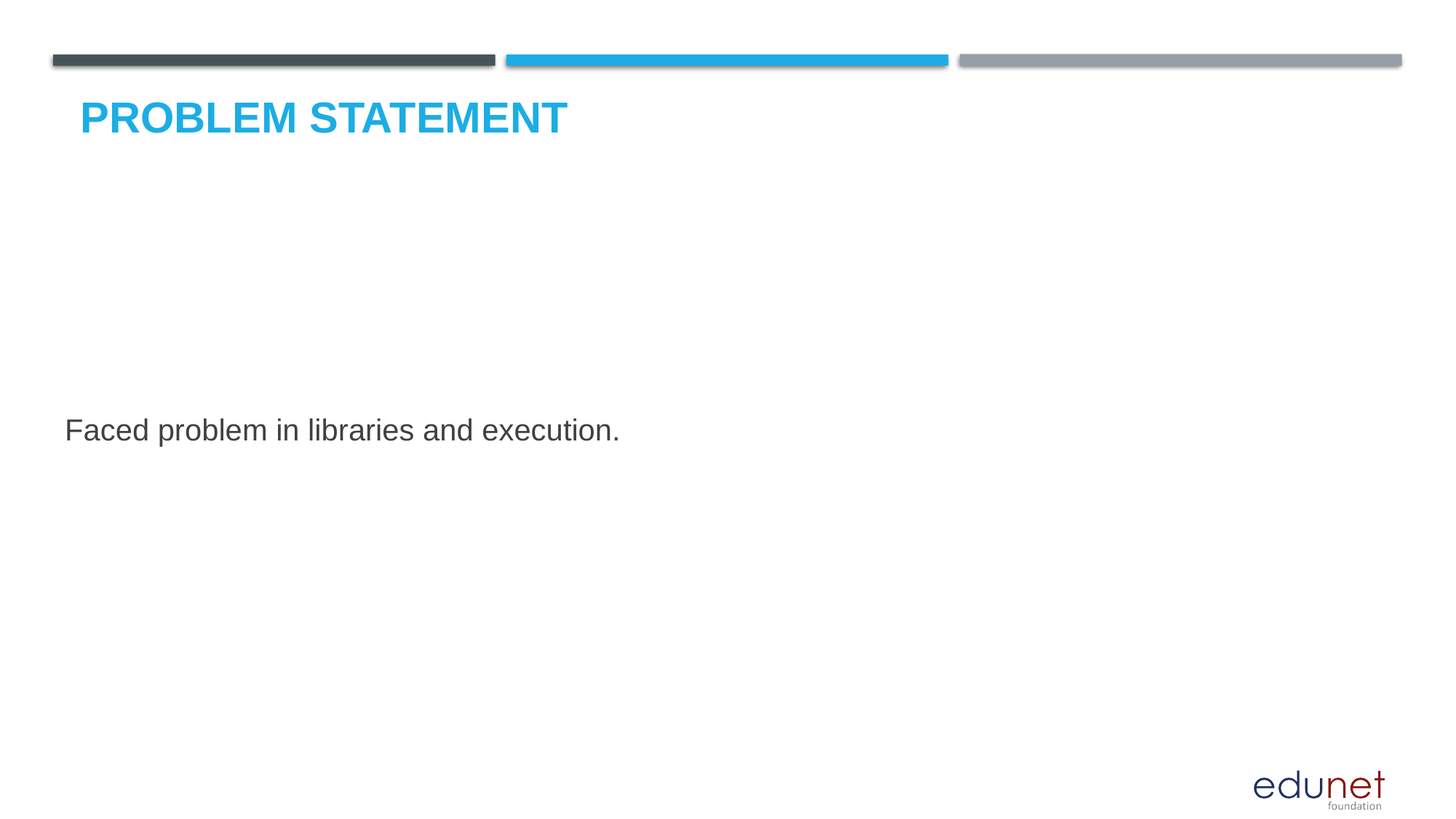

# Problem Statement
Faced problem in libraries and execution.